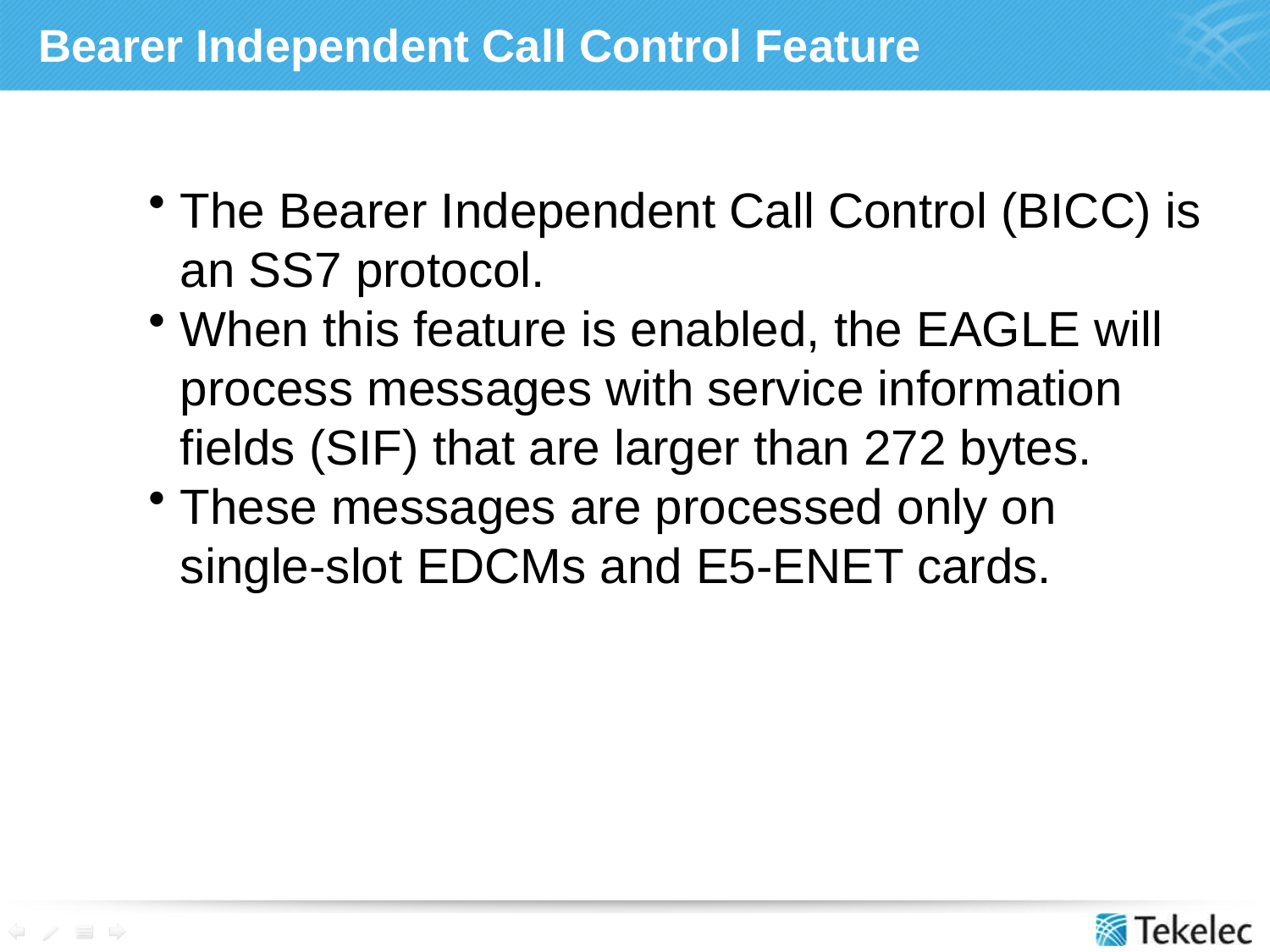

# Bearer Independent Call Control Feature
The Bearer Independent Call Control (BICC) is an SS7 protocol.
When this feature is enabled, the EAGLE will process messages with service information fields (SIF) that are larger than 272 bytes.
These messages are processed only on single-slot EDCMs and E5-ENET cards.